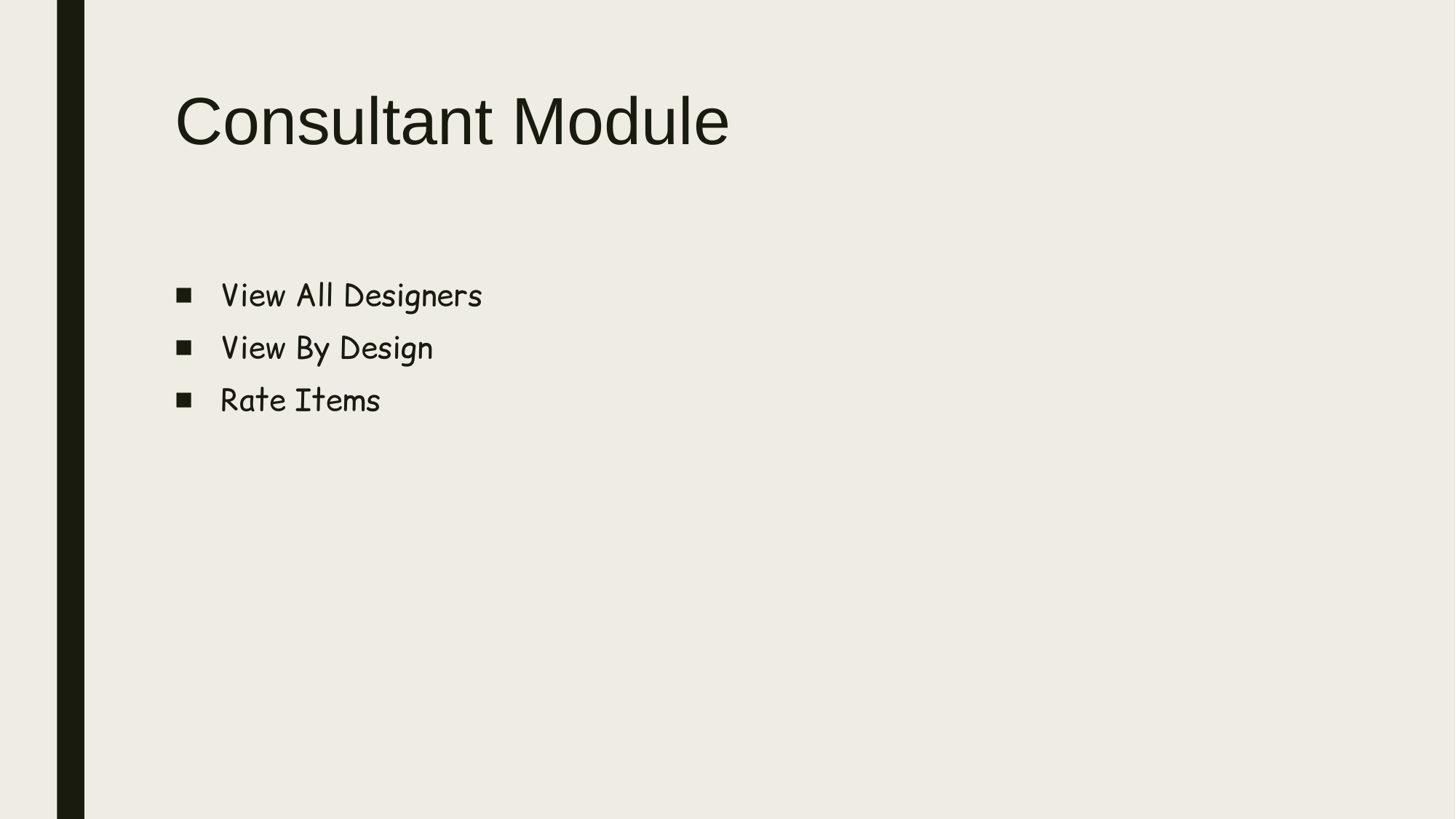

# Consultant Module
View All Designers
View By Design
Rate Items